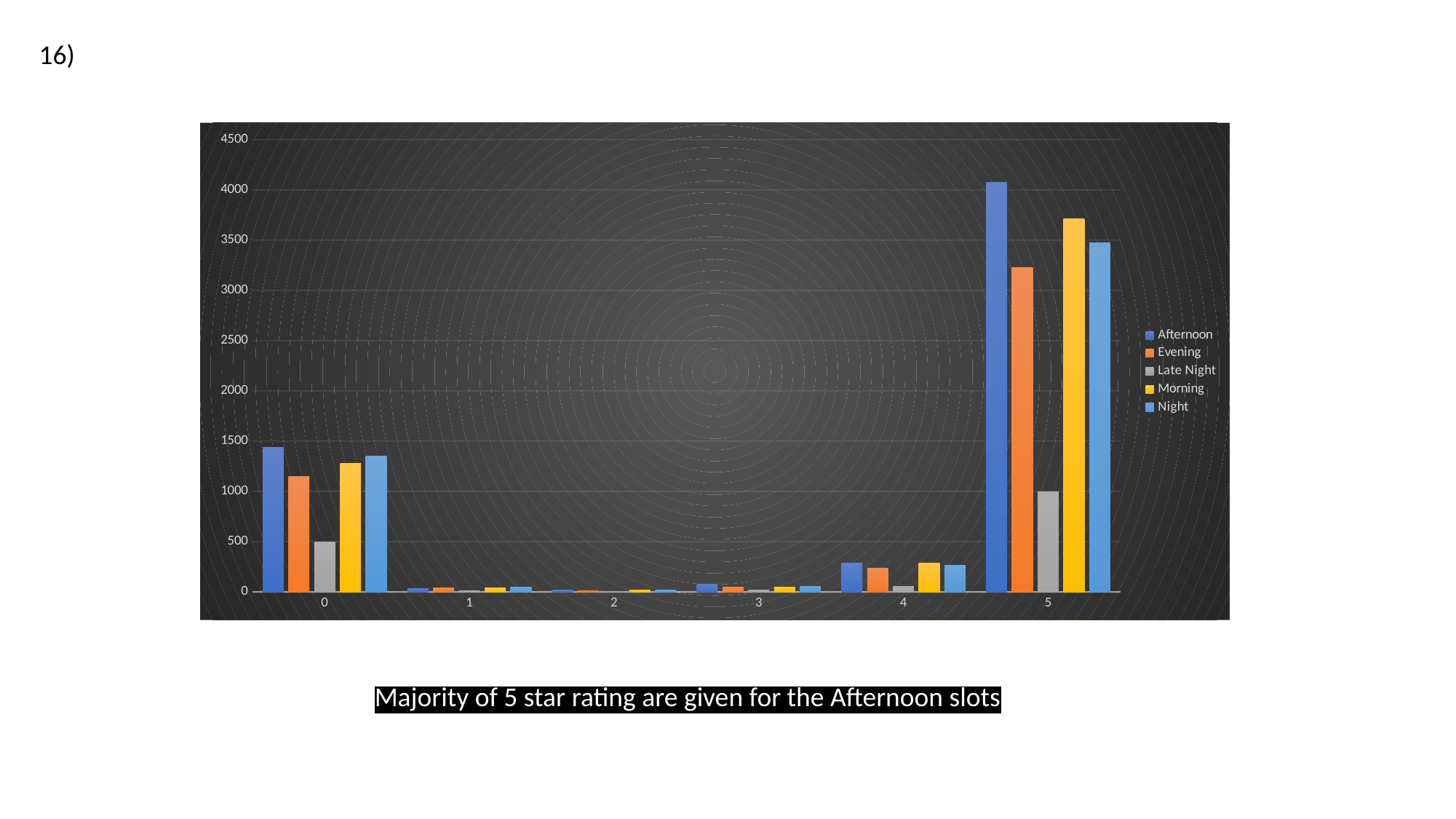

16)

### Chart

| Category | Afternoon | Evening | Late Night | Morning | Night |
|---|---|---|---|---|---|
| 0 | 1439.0 | 1151.0 | 497.0 | 1279.0 | 1354.0 |
| 1 | 35.0 | 39.0 | 15.0 | 37.0 | 45.0 |
| 2 | 19.0 | 13.0 | 7.0 | 17.0 | 17.0 |
| 3 | 74.0 | 49.0 | 19.0 | 51.0 | 55.0 |
| 4 | 284.0 | 233.0 | 56.0 | 290.0 | 264.0 |
| 5 | 4073.0 | 3227.0 | 995.0 | 3715.0 | 3474.0 |
Majority of 5 star rating are given for the Afternoon slots